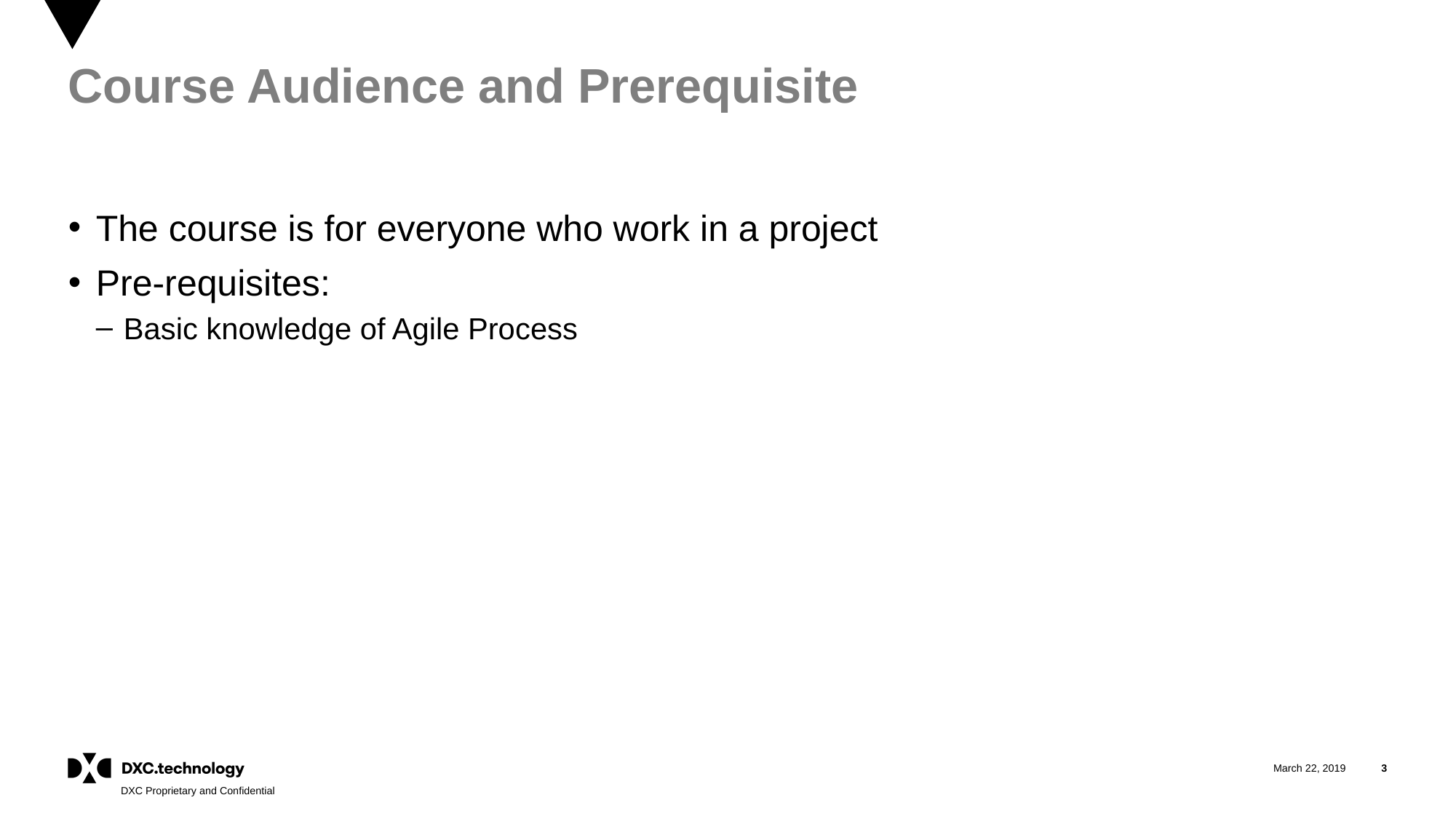

# Course Audience and Prerequisite
The course is for everyone who work in a project
Pre-requisites:
Basic knowledge of Agile Process